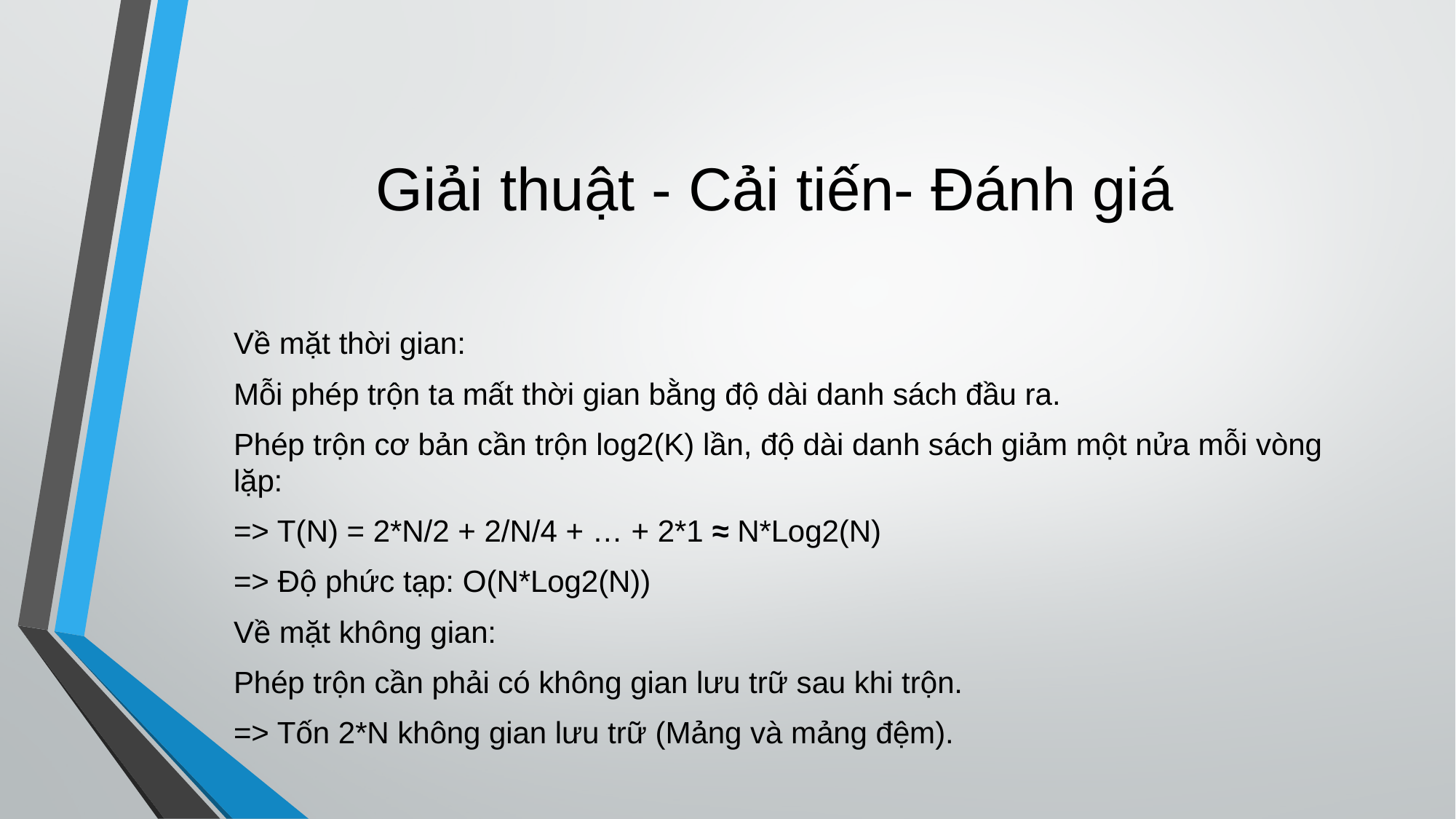

Giải thuật - Cải tiến- Đánh giá
Về mặt thời gian:
Mỗi phép trộn ta mất thời gian bằng độ dài danh sách đầu ra.
Phép trộn cơ bản cần trộn log2(K) lần, độ dài danh sách giảm một nửa mỗi vòng lặp:
=> T(N) = 2*N/2 + 2/N/4 + … + 2*1 ≈ N*Log2(N)
=> Độ phức tạp: O(N*Log2(N))
Về mặt không gian:
Phép trộn cần phải có không gian lưu trữ sau khi trộn.
=> Tốn 2*N không gian lưu trữ (Mảng và mảng đệm).